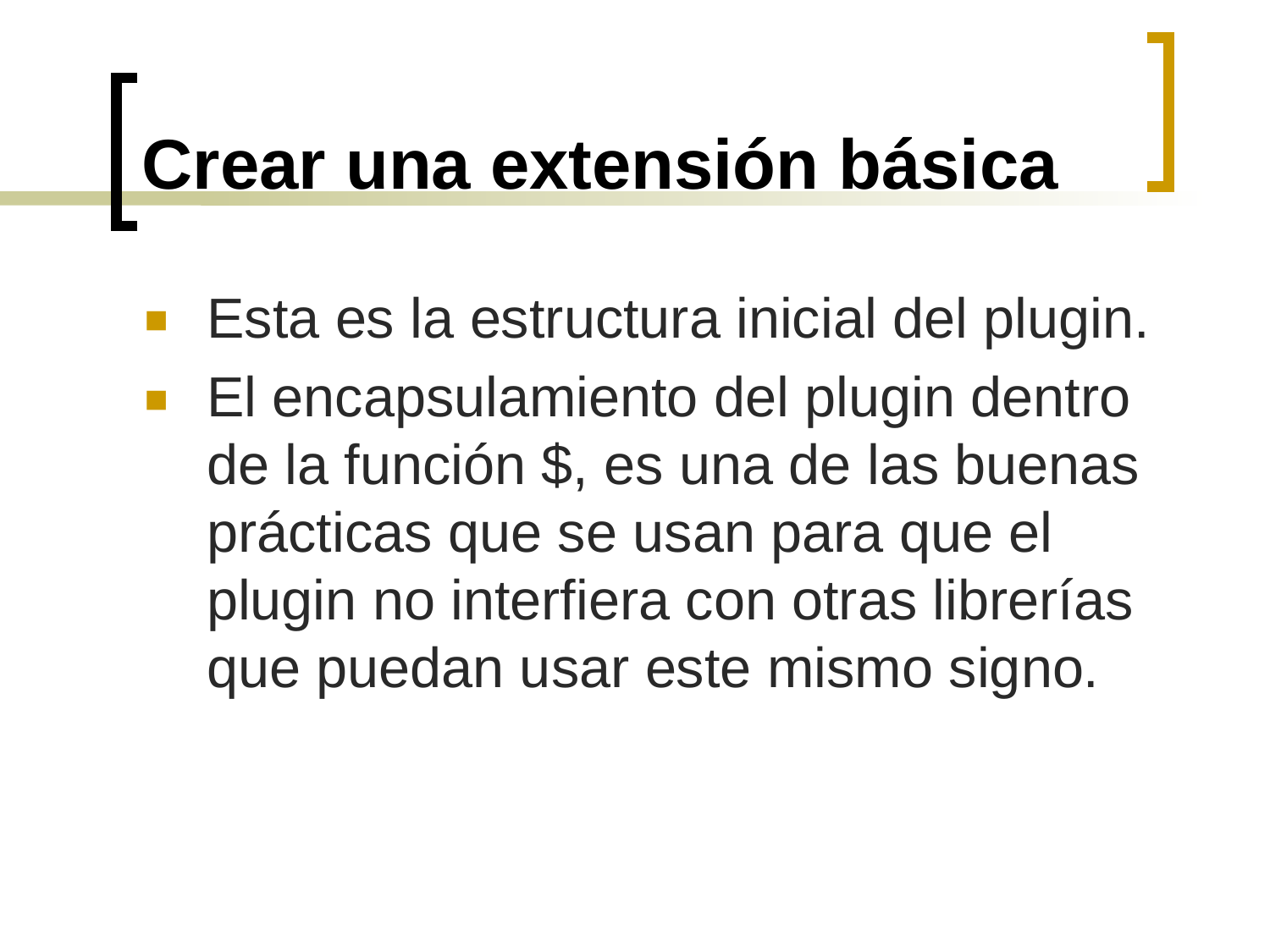

# Crear una extensión básica
Esta es la estructura inicial del plugin.
El encapsulamiento del plugin dentro de la función $, es una de las buenas prácticas que se usan para que el plugin no interfiera con otras librerías que puedan usar este mismo signo.